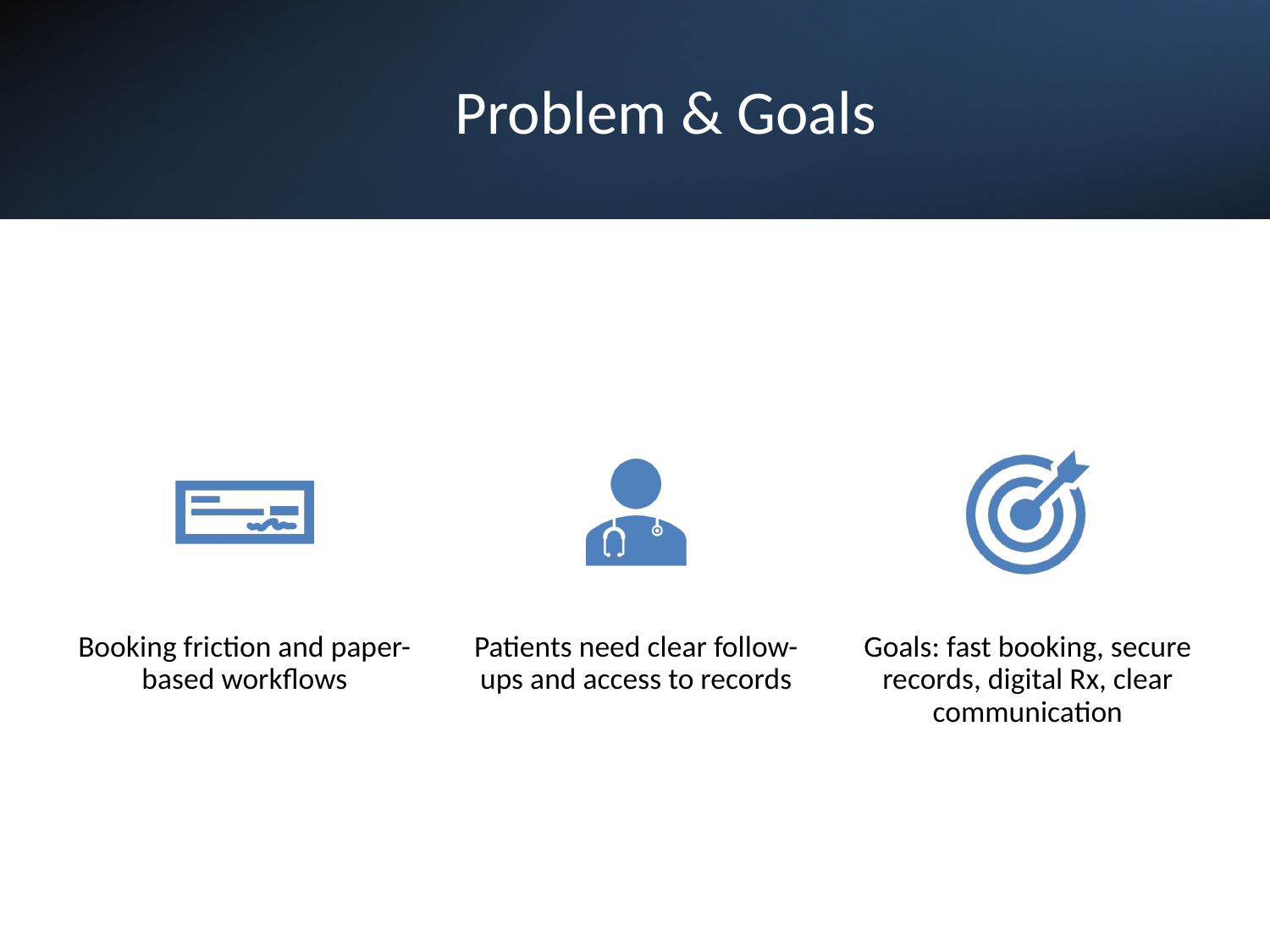

# Problem & Goals
Booking friction and paper-based workflows
Patients need clear follow-ups and access to records
Goals: fast booking, secure records, digital Rx, clear communication